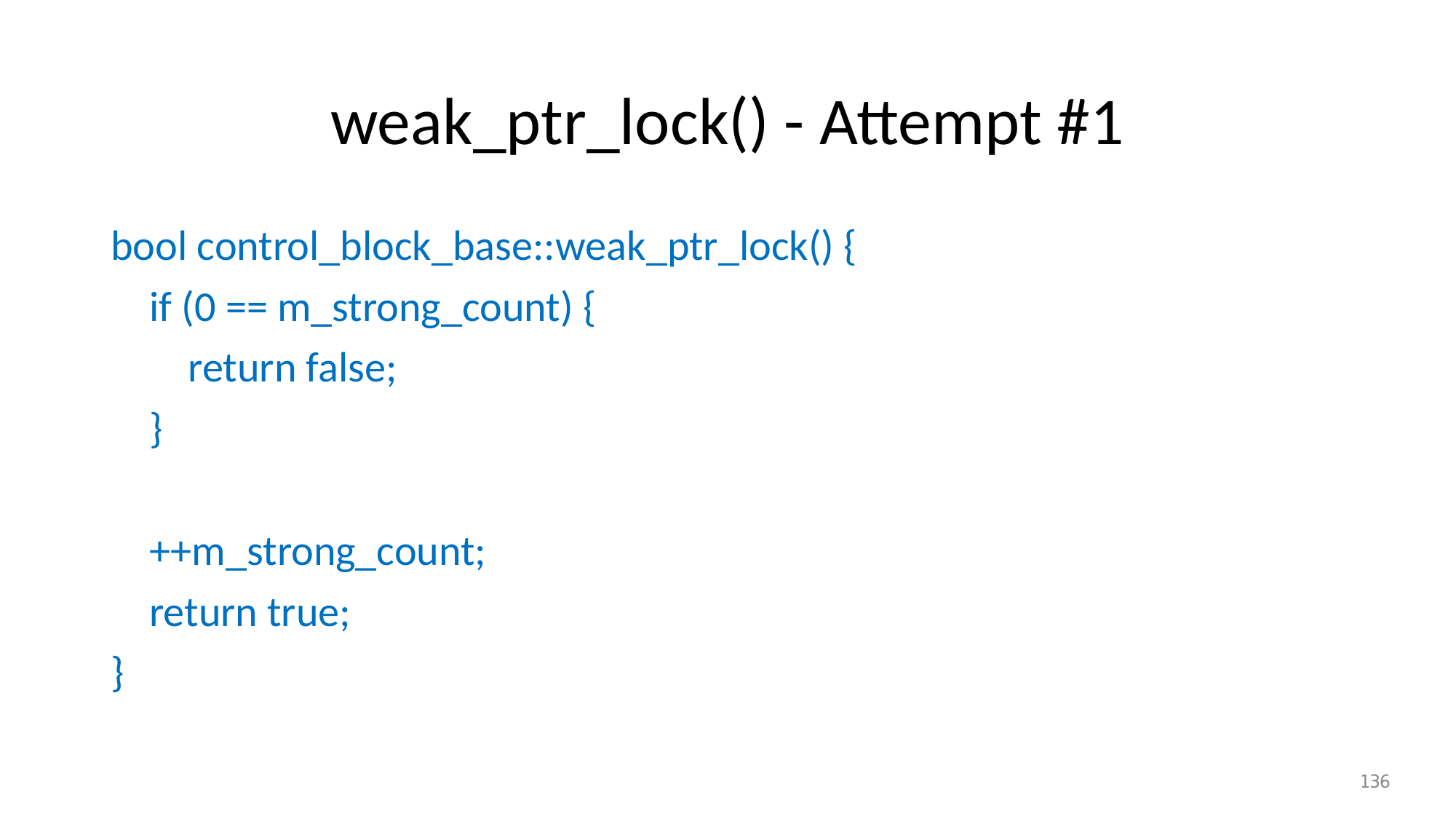

# weak_ptr_lock() - Attempt #1
bool control_block_base::weak_ptr_lock() {
    if (0 == m_strong_count) {
        return false;
    }

    ++m_strong_count;
    return true;
}
136